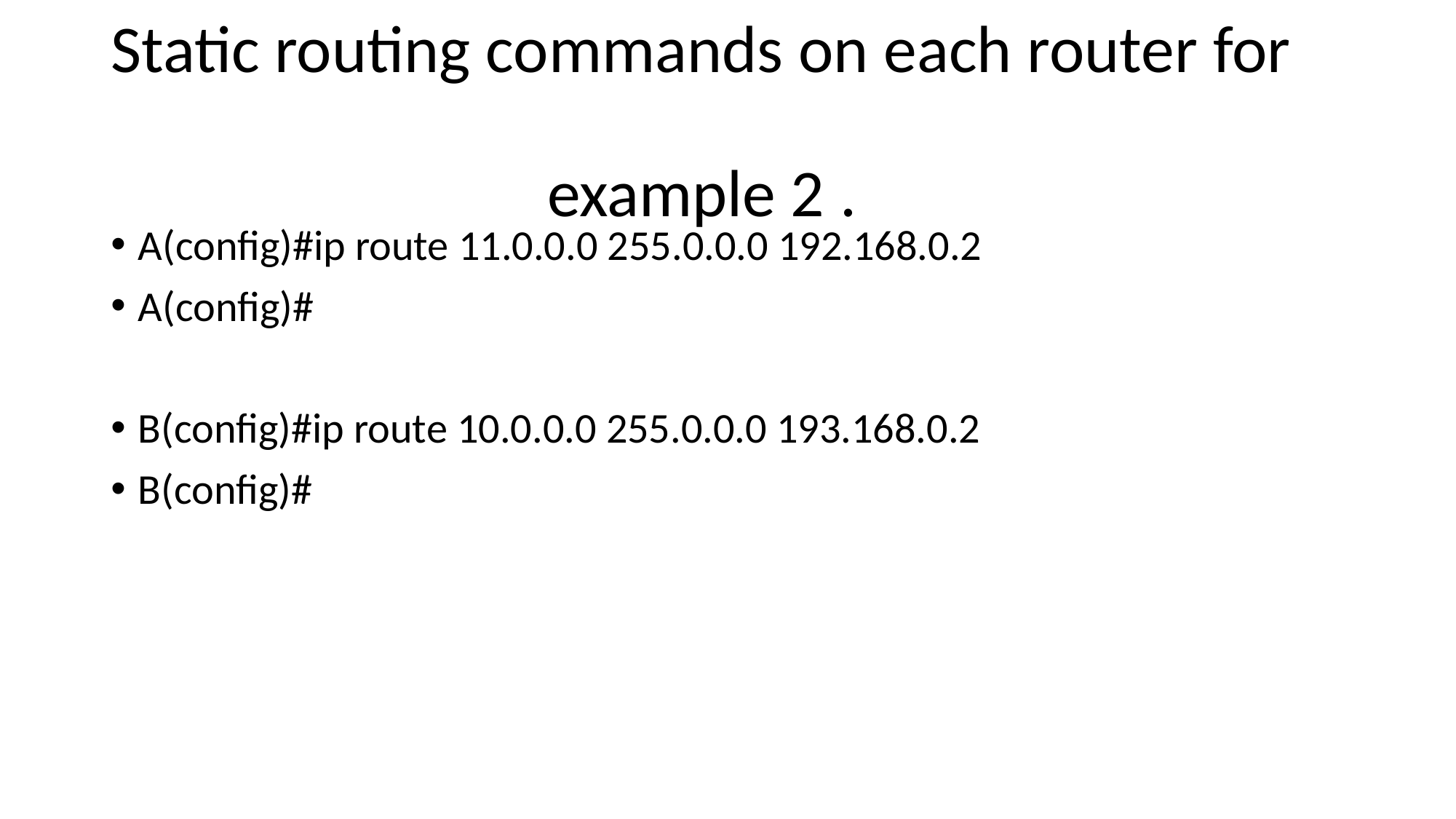

# Static routing commands on each router for example 2 .
A(config)#ip route 11.0.0.0 255.0.0.0 192.168.0.2
A(config)#

B(config)#ip route 10.0.0.0 255.0.0.0 193.168.0.2
B(config)#